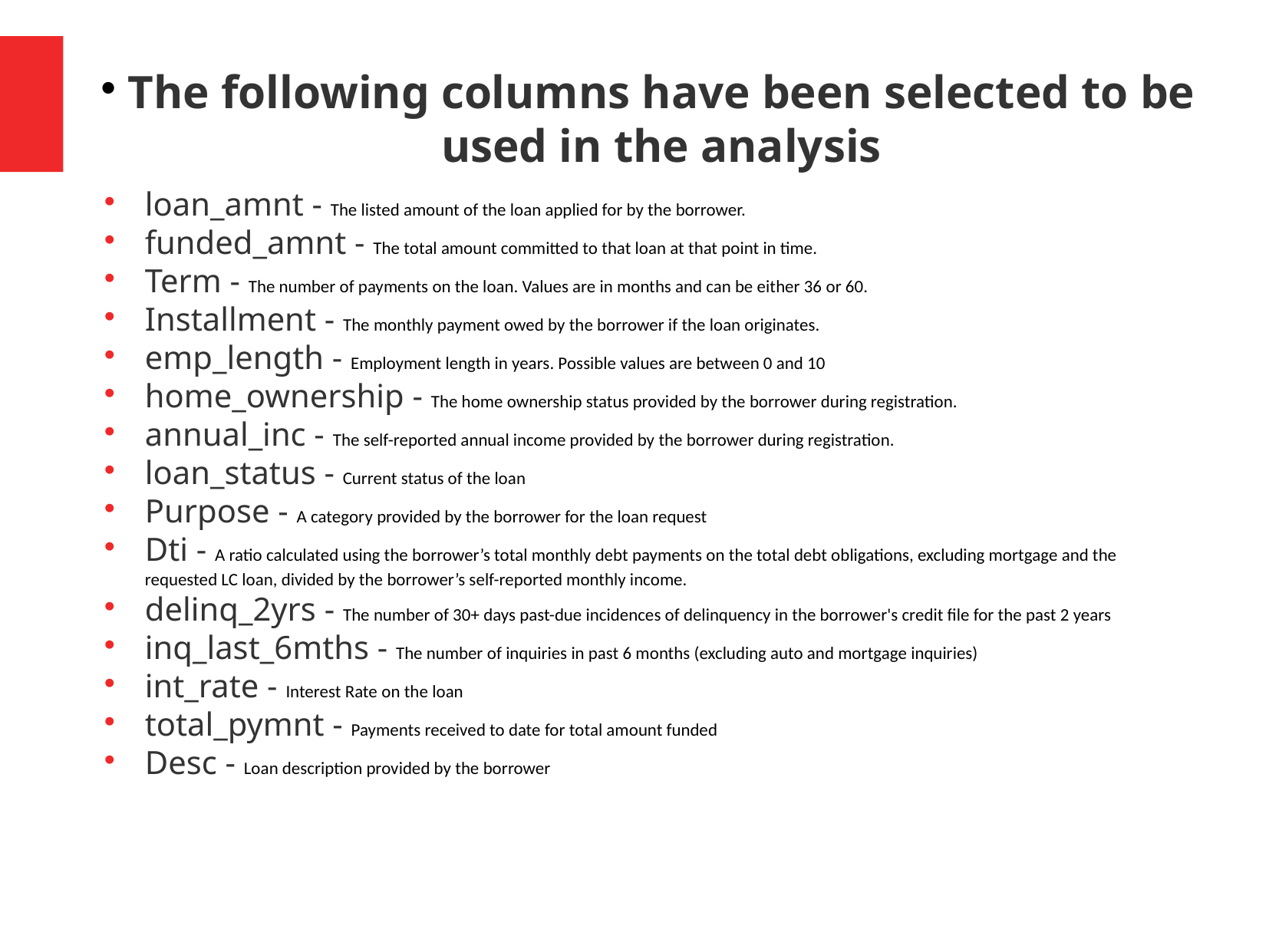

The following columns have been selected to be used in the analysis
loan_amnt - The listed amount of the loan applied for by the borrower.
funded_amnt - The total amount committed to that loan at that point in time.
Term - The number of payments on the loan. Values are in months and can be either 36 or 60.
Installment - The monthly payment owed by the borrower if the loan originates.
emp_length - Employment length in years. Possible values are between 0 and 10
home_ownership - The home ownership status provided by the borrower during registration.
annual_inc - The self-reported annual income provided by the borrower during registration.
loan_status - Current status of the loan
Purpose - A category provided by the borrower for the loan request
Dti - A ratio calculated using the borrower’s total monthly debt payments on the total debt obligations, excluding mortgage and the requested LC loan, divided by the borrower’s self-reported monthly income.
delinq_2yrs - The number of 30+ days past-due incidences of delinquency in the borrower's credit file for the past 2 years
inq_last_6mths - The number of inquiries in past 6 months (excluding auto and mortgage inquiries)
int_rate - Interest Rate on the loan
total_pymnt - Payments received to date for total amount funded
Desc - Loan description provided by the borrower